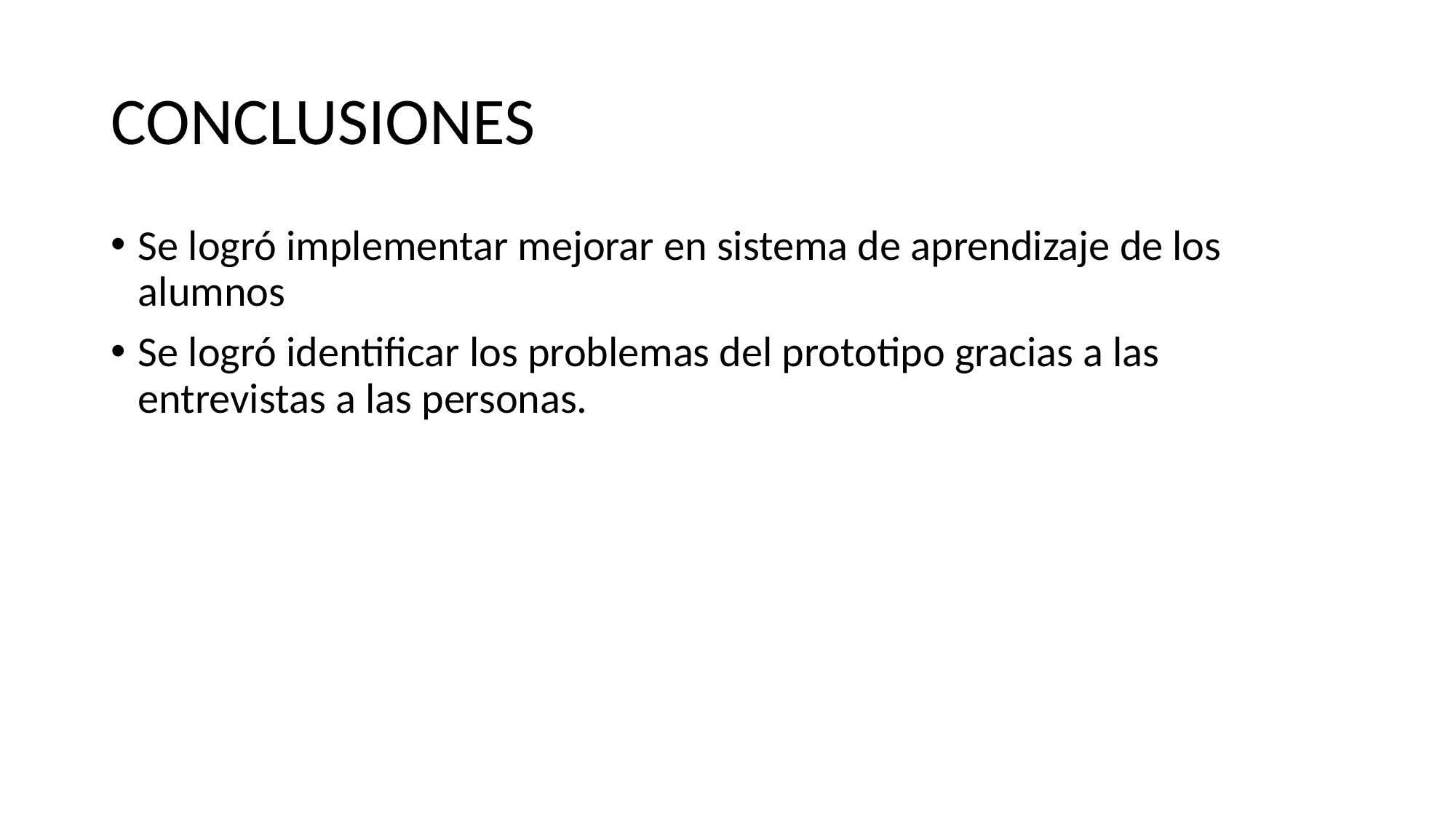

# CONCLUSIONES
Se logró implementar mejorar en sistema de aprendizaje de los alumnos
Se logró identificar los problemas del prototipo gracias a las entrevistas a las personas.